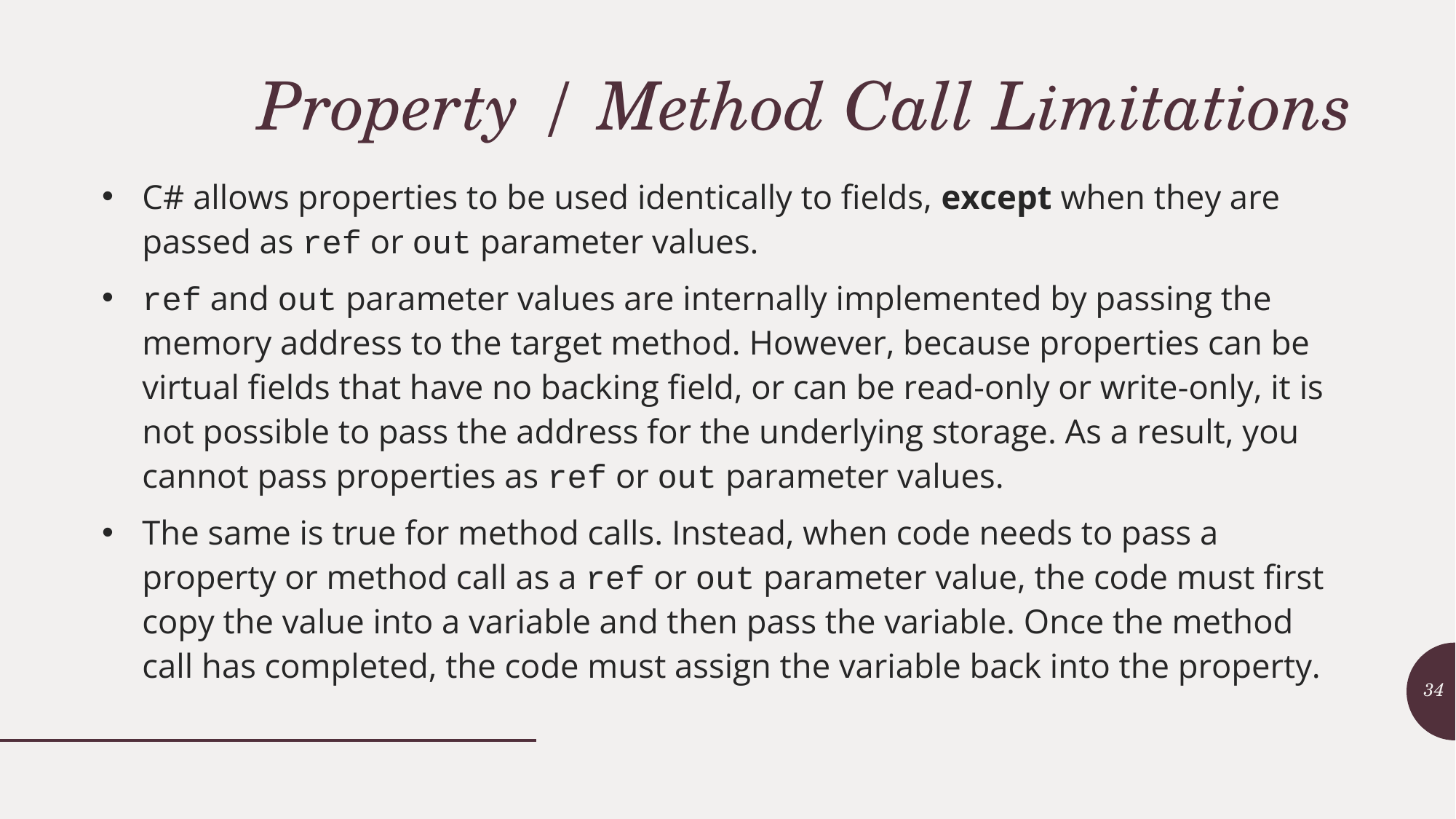

# Property / Method Call Limitations
C# allows properties to be used identically to fields, except when they are passed as ref or out parameter values.
ref and out parameter values are internally implemented by passing the memory address to the target method. However, because properties can be virtual fields that have no backing field, or can be read-only or write-only, it is not possible to pass the address for the underlying storage. As a result, you cannot pass properties as ref or out parameter values.
The same is true for method calls. Instead, when code needs to pass a property or method call as a ref or out parameter value, the code must first copy the value into a variable and then pass the variable. Once the method call has completed, the code must assign the variable back into the property.
34